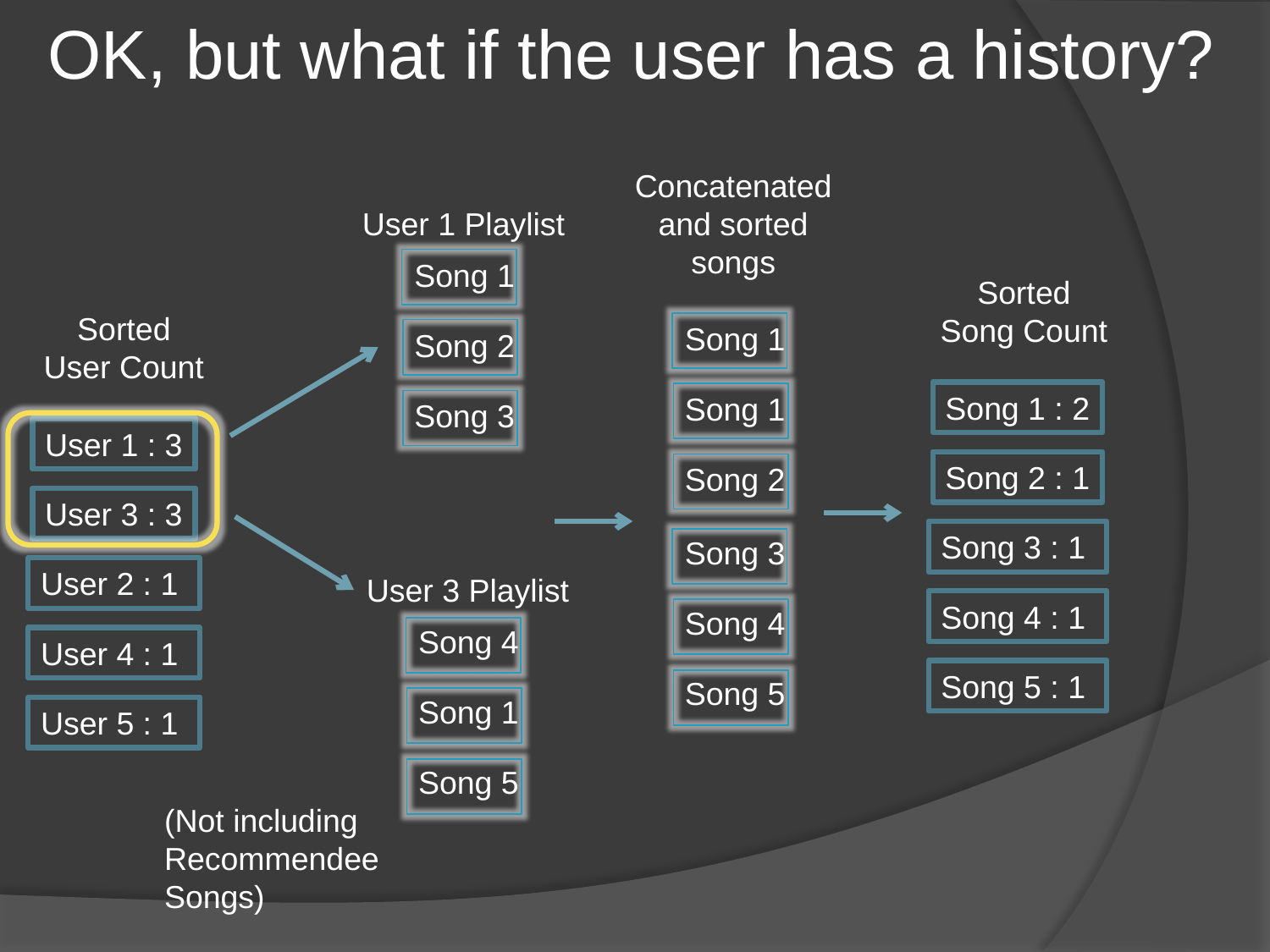

# OK, but what if the user has a history?
Concatenated and sorted songs
Song 1

Song 1

Song 2

Song 3

Song 4

Song 5

User 1 Playlist
Song 1

Song 2

Song 3

User 3 Playlist
Song 4

Song 1

Song 5

(Not including
Recommendee
Songs)
Sorted Song Count
Song 1 : 2
Song 2 : 1
Song 3 : 1
Song 4 : 1
Song 5 : 1
Sorted User Count
User 1 : 3
User 3 : 3
User 2 : 1
User 4 : 1
User 5 : 1